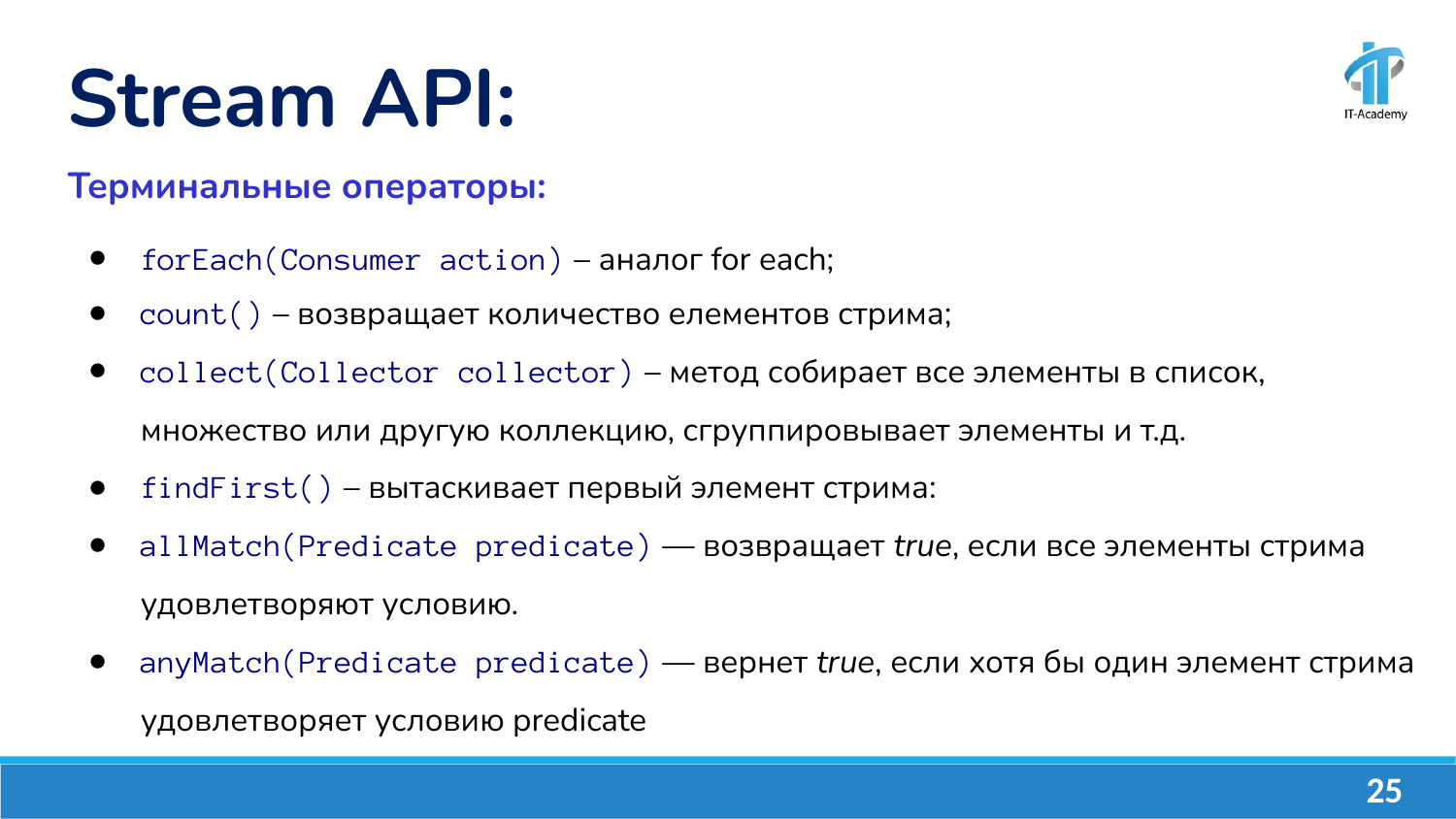

Stream API:
Терминальные операторы:
forEach(Consumer action) – аналог for each;
count() – возвращает количество елементов стрима;
collect(Collector collector) – метод собирает все элементы в список, множество или другую коллекцию, сгруппировывает элементы и т.д.
findFirst() – вытаскивает первый элемент стрима:
allMatch(Predicate predicate) — возвращает true, если все элементы стрима удовлетворяют условию.
anyMatch(Predicate predicate) — вернет true, если хотя бы один элемент стрима удовлетворяет условию predicate
25